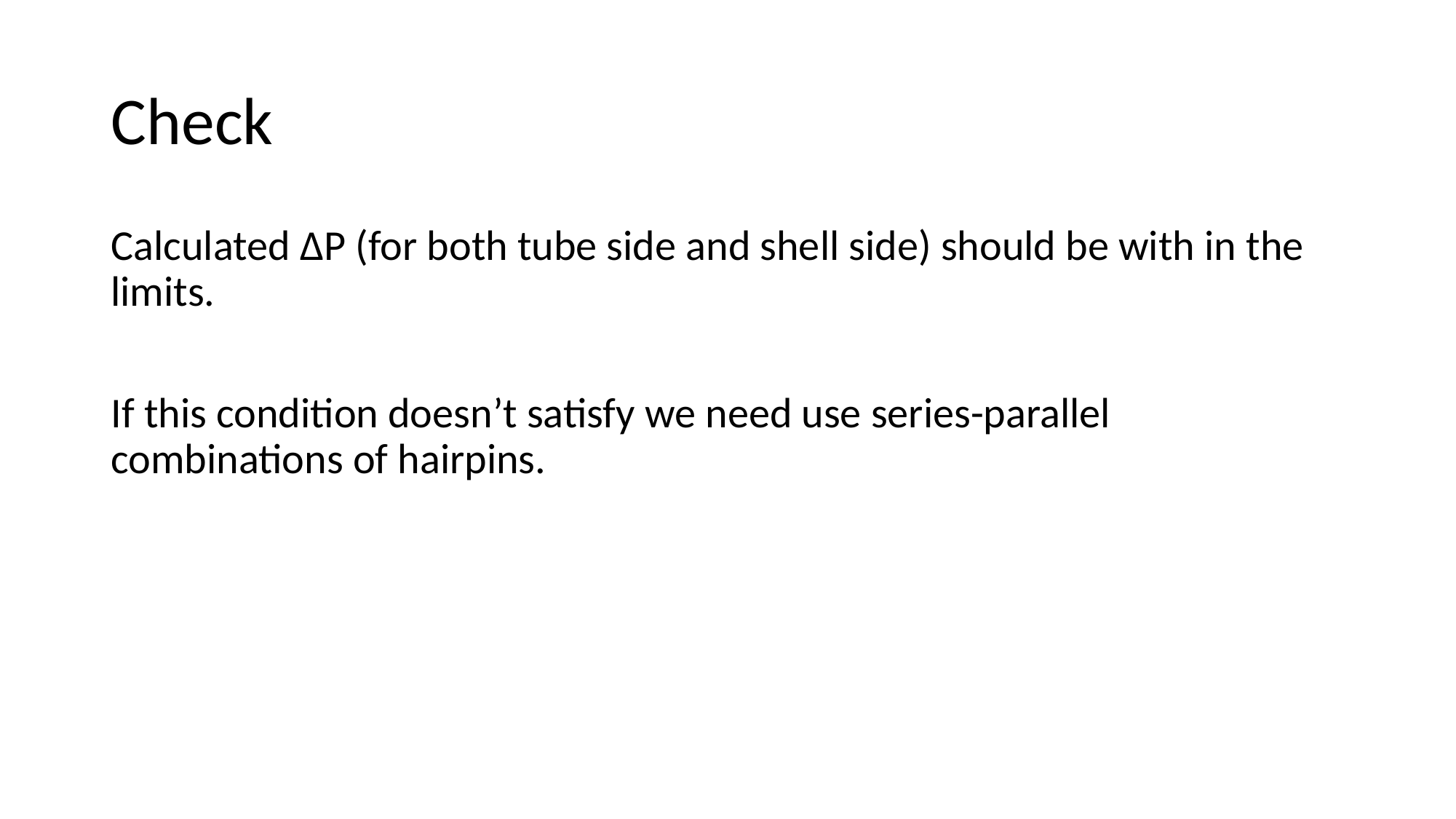

# Check
Calculated ΔP (for both tube side and shell side) should be with in the limits.

If this condition doesn’t satisfy we need use series-parallel combinations of hairpins.